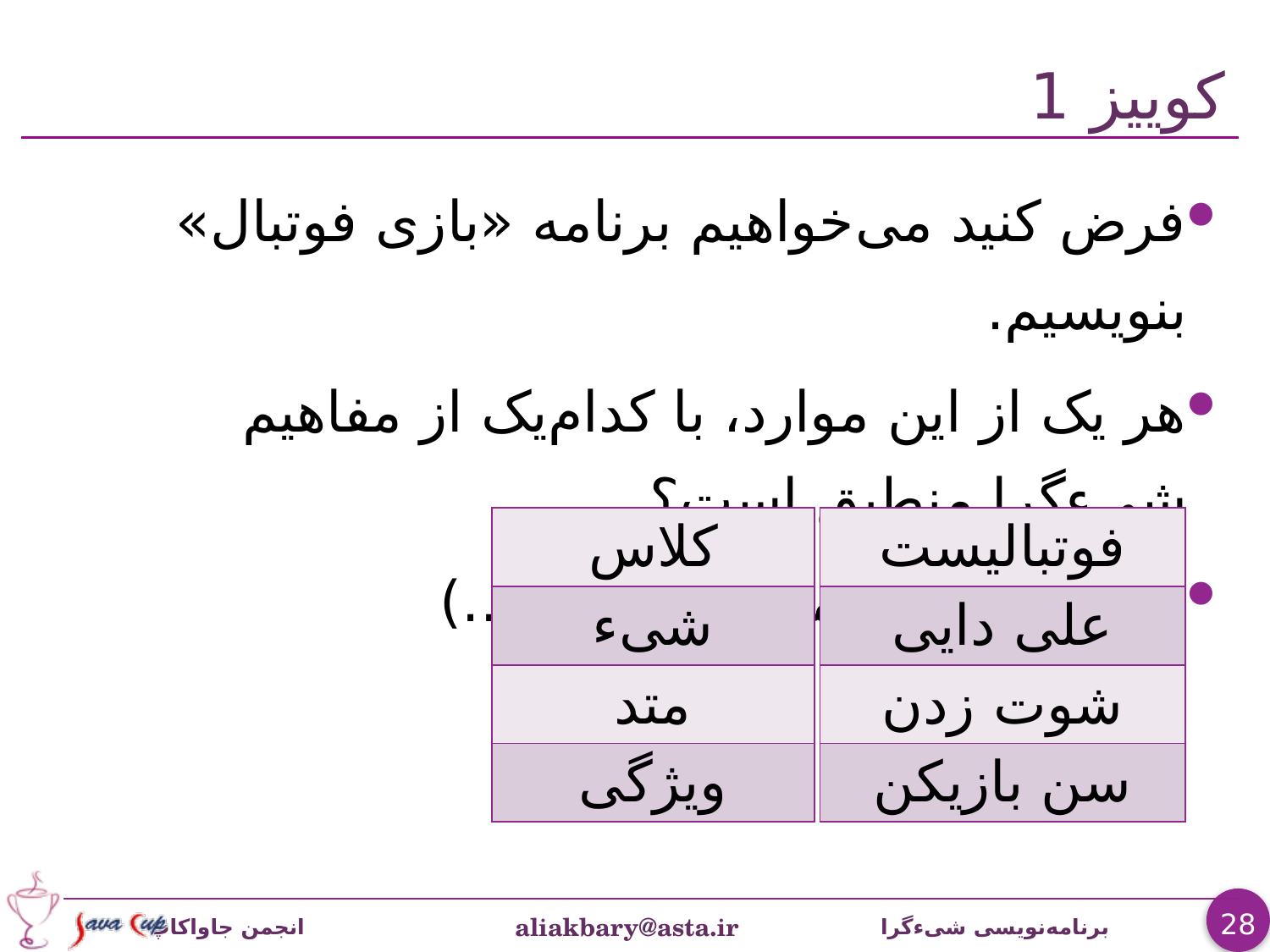

# کوییز 1
فرض کنید می‌خواهیم برنامه «بازی فوتبال» بنویسیم.
هر یک از این موارد، با کدام‌یک از مفاهیم شیءگرا منطبق است؟
(کلاس، شیء، متد، ویژگی و ...)
| کلاس |
| --- |
| شیء |
| متد |
| ویژگی |
| فوتبالیست |
| --- |
| علی دایی |
| شوت زدن |
| سن بازیکن |